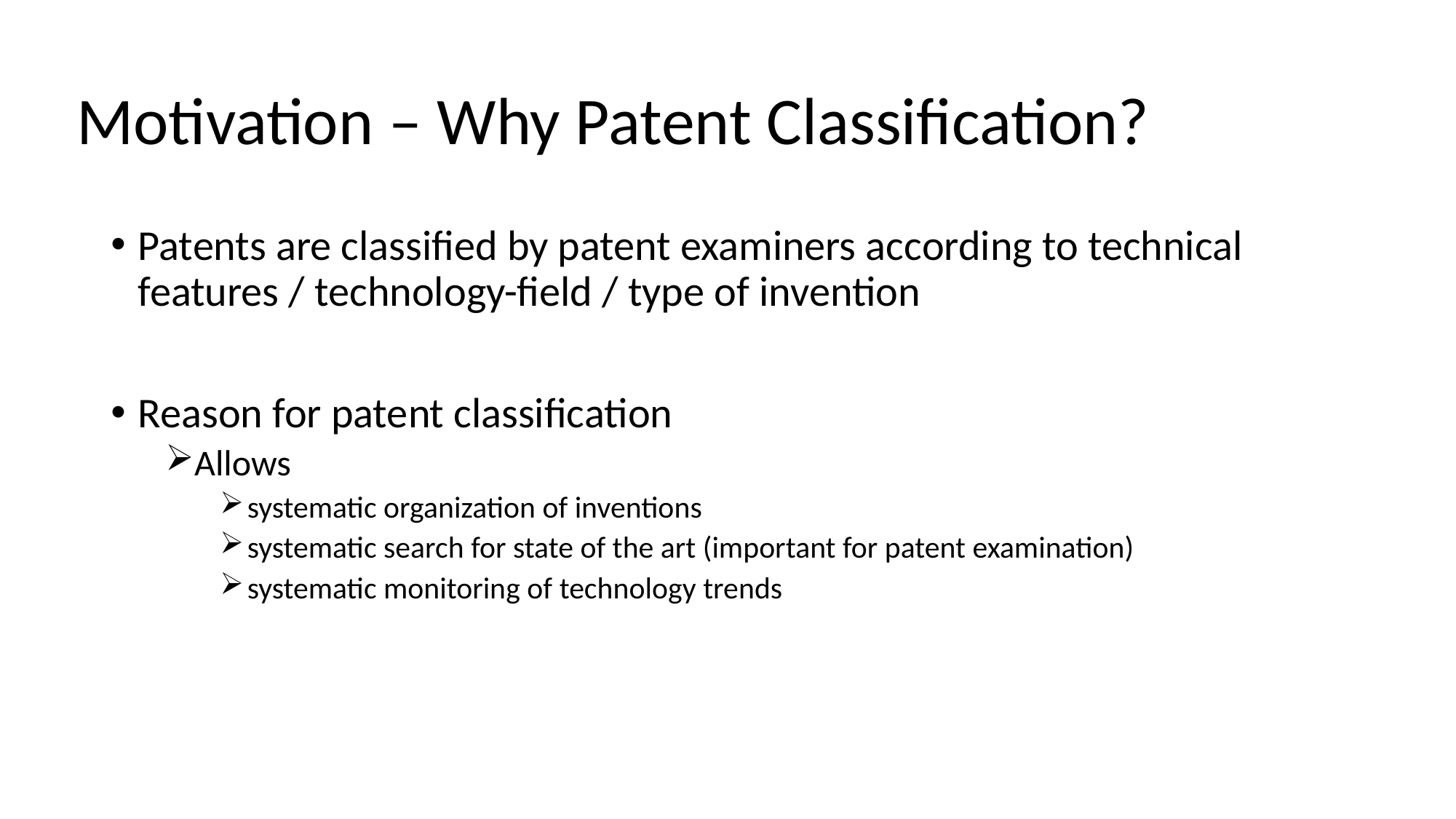

# Motivation – Why Patent Classification?
Patents are classified by patent examiners according to technical features / technology-field / type of invention

Reason for patent classification
Allows
systematic organization of inventions
systematic search for state of the art (important for patent examination)
systematic monitoring of technology trends